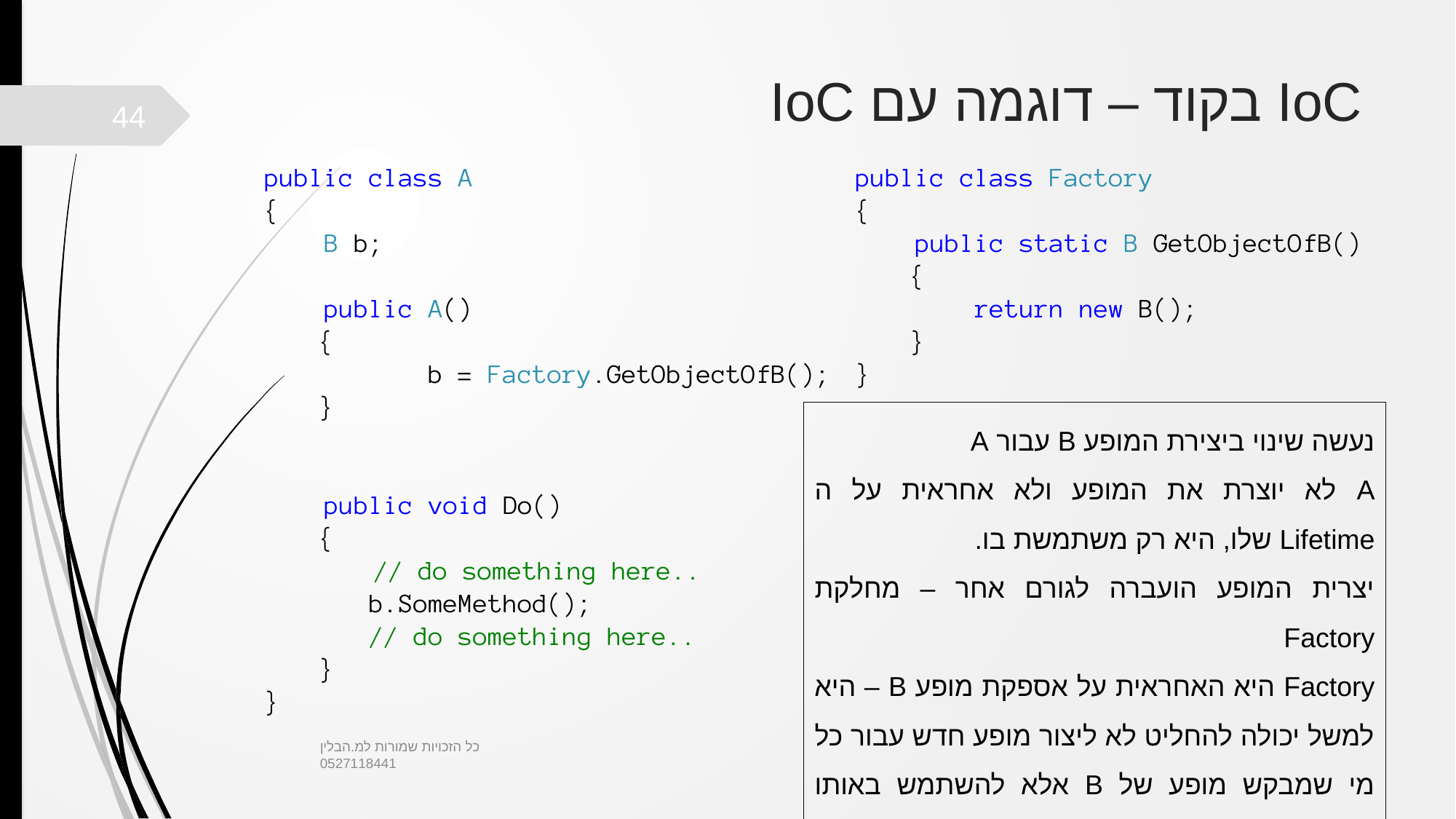

# IoC בקוד – דוגמה עם IoC
44
public class Factory
{
    public static B GetObjectOfB()
{
        return new B();
}
}
public class A
{
    B b;

    public A()
{
 	b = Factory.GetObjectOfB();
}

    public void Do()
{
// do something here..
       b.SomeMethod();
       // do something here..
}
}
נעשה שינוי ביצירת המופע B עבור A
A לא יוצרת את המופע ולא אחראית על ה Lifetime שלו, היא רק משתמשת בו.
יצרית המופע הועברה לגורם אחר – מחלקת Factory
Factory היא האחראית על אספקת מופע B – היא למשל יכולה להחליט לא ליצור מופע חדש עבור כל מי שמבקש מופע של B אלא להשתמש באותו מופע, אם זה מתאים לפונקציונליות של B.
כל הזכויות שמורות למ.הבלין 0527118441